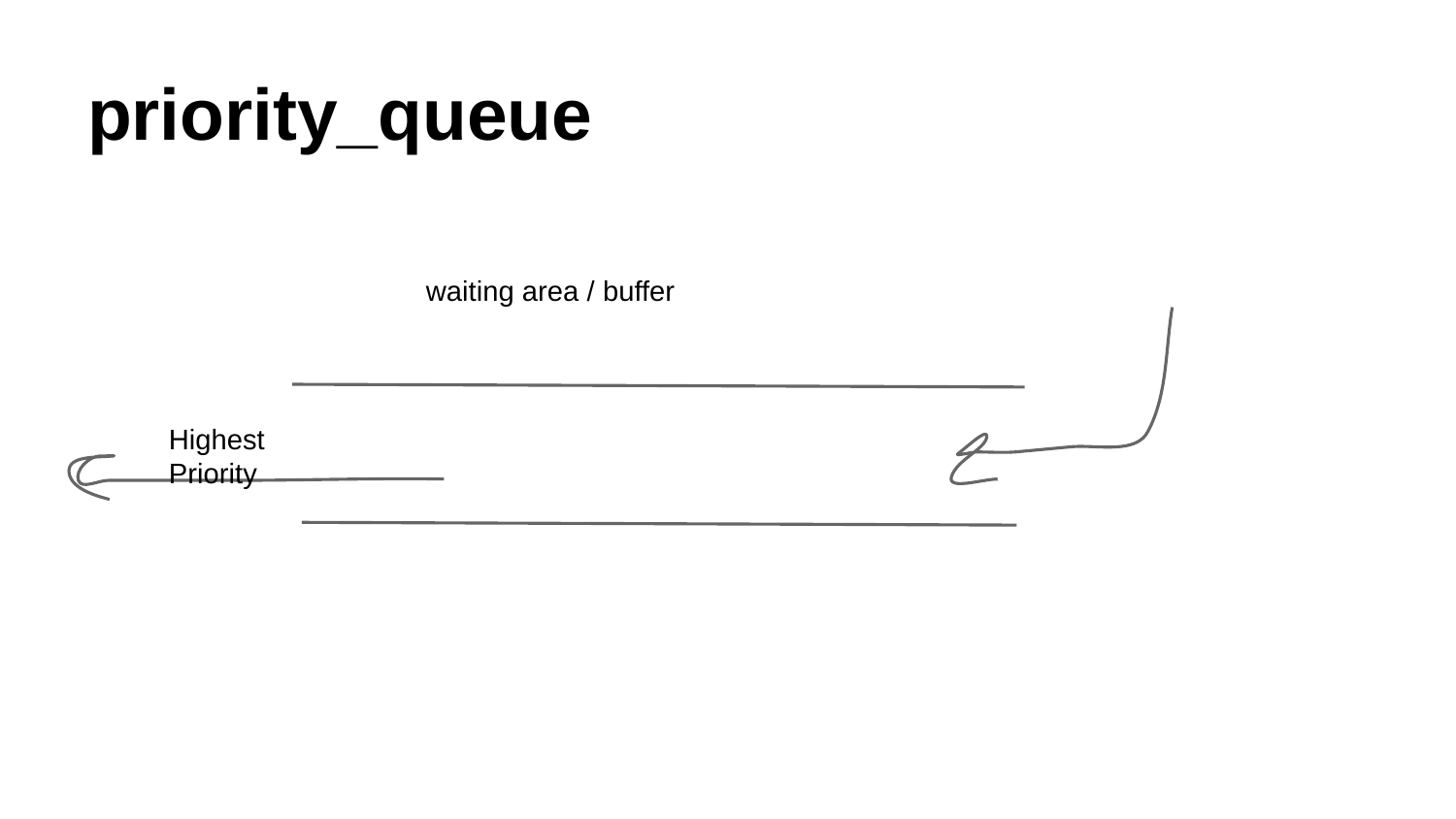

# priority_queue
waiting area / buffer

Highest Priority